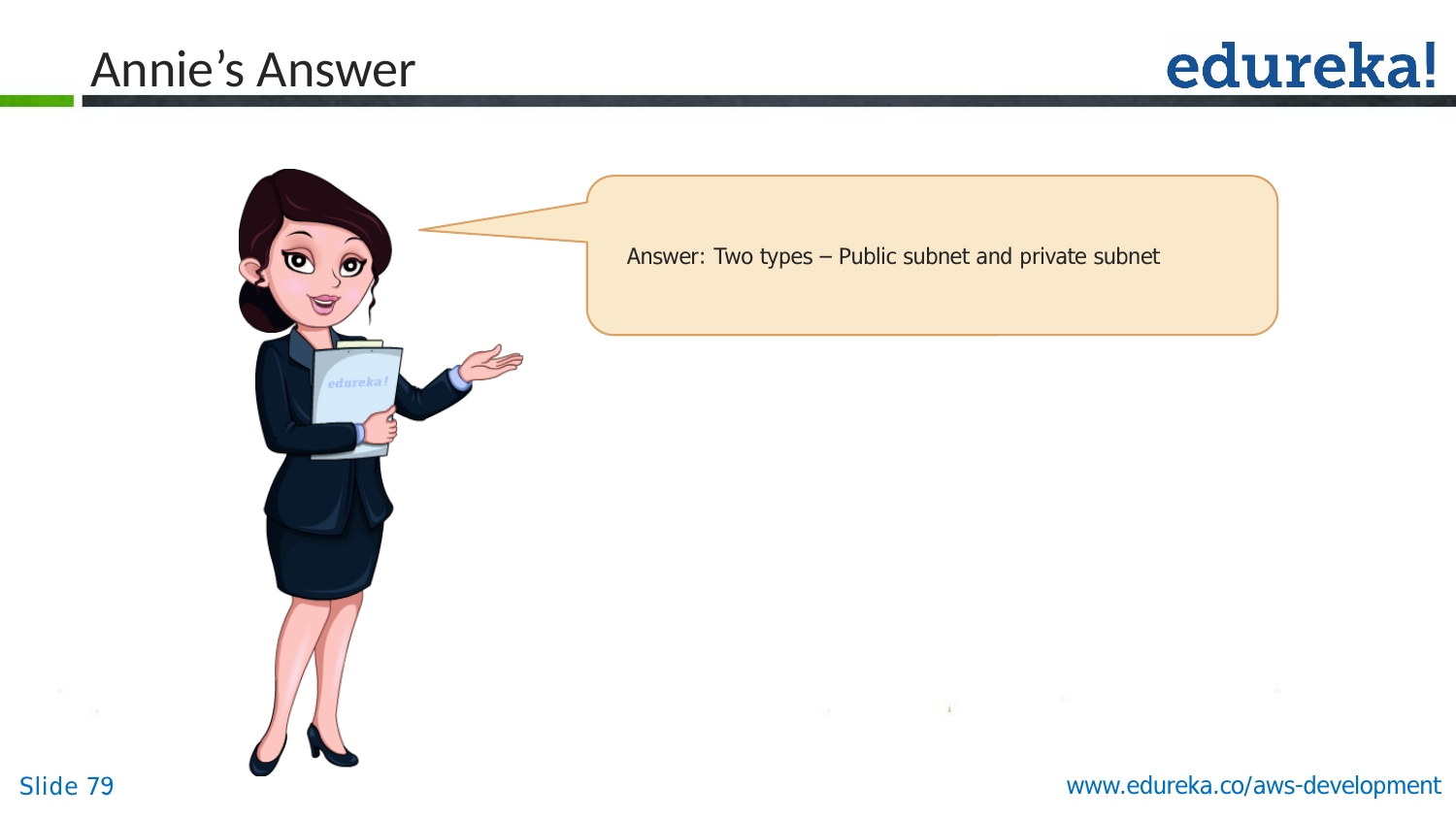

# Annie’s Answer

Answer: Two types – Public subnet and private subnet